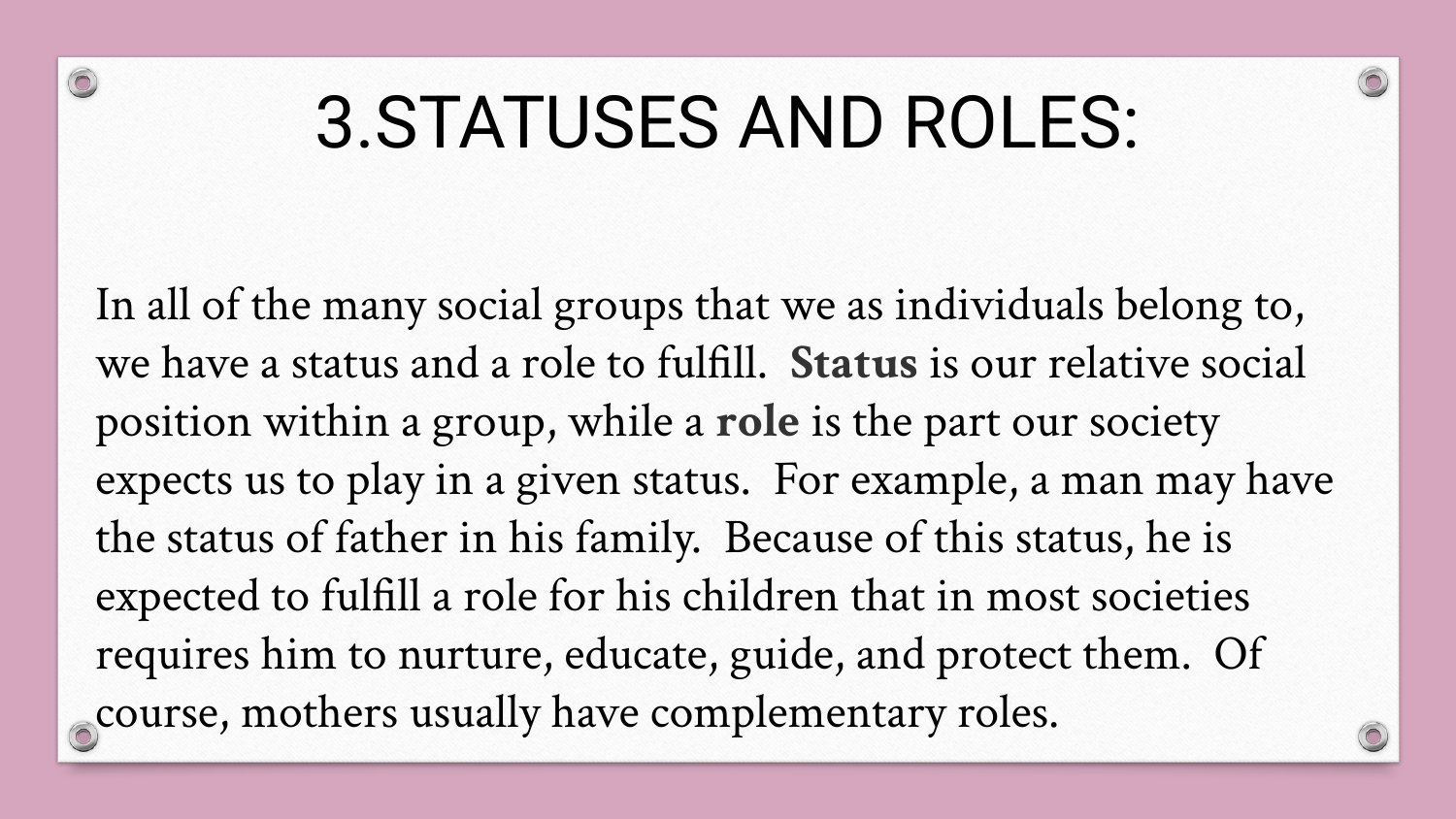

3.STATUSES AND ROLES:

In all of the many social groups that we as individuals belong to, we have a status and a role to fulfill.  Status is our relative social position within a group, while a role is the part our society expects us to play in a given status.  For example, a man may have the status of father in his family.  Because of this status, he is expected to fulfill a role for his children that in most societies requires him to nurture, educate, guide, and protect them.  Of course, mothers usually have complementary roles.